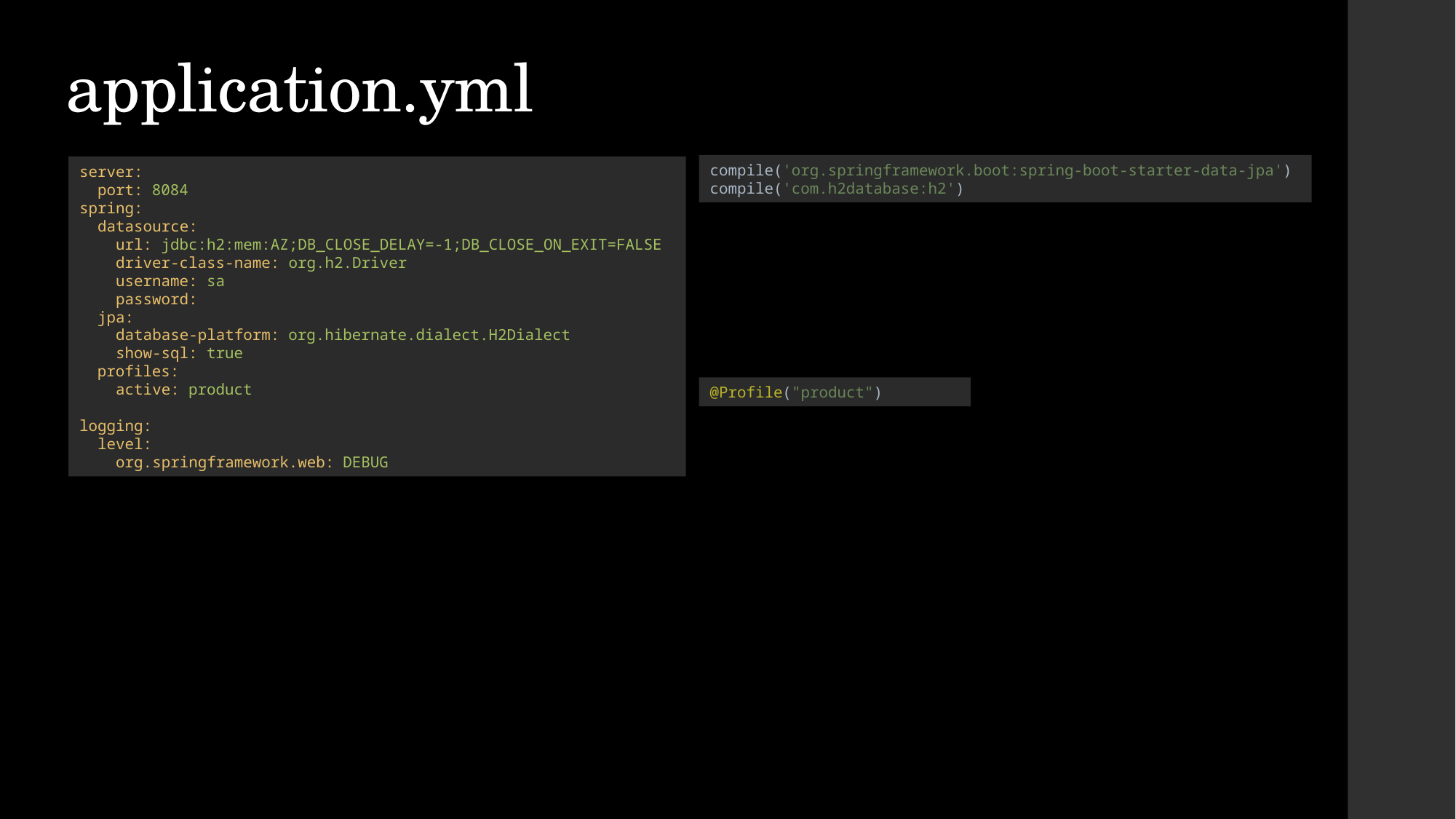

# application.yml
server:
  port: 8084
spring:
  datasource:
    url: jdbc:h2:mem:AZ;DB_CLOSE_DELAY=-1;DB_CLOSE_ON_EXIT=FALSE
    driver-class-name: org.h2.Driver
    username: sa
    password:
  jpa:
    database-platform: org.hibernate.dialect.H2Dialect
    show-sql: true
  profiles:
    active: product
logging:
  level:
    org.springframework.web: DEBUG
compile('org.springframework.boot:spring-boot-starter-data-jpa')
compile('com.h2database:h2')
@Profile("product")